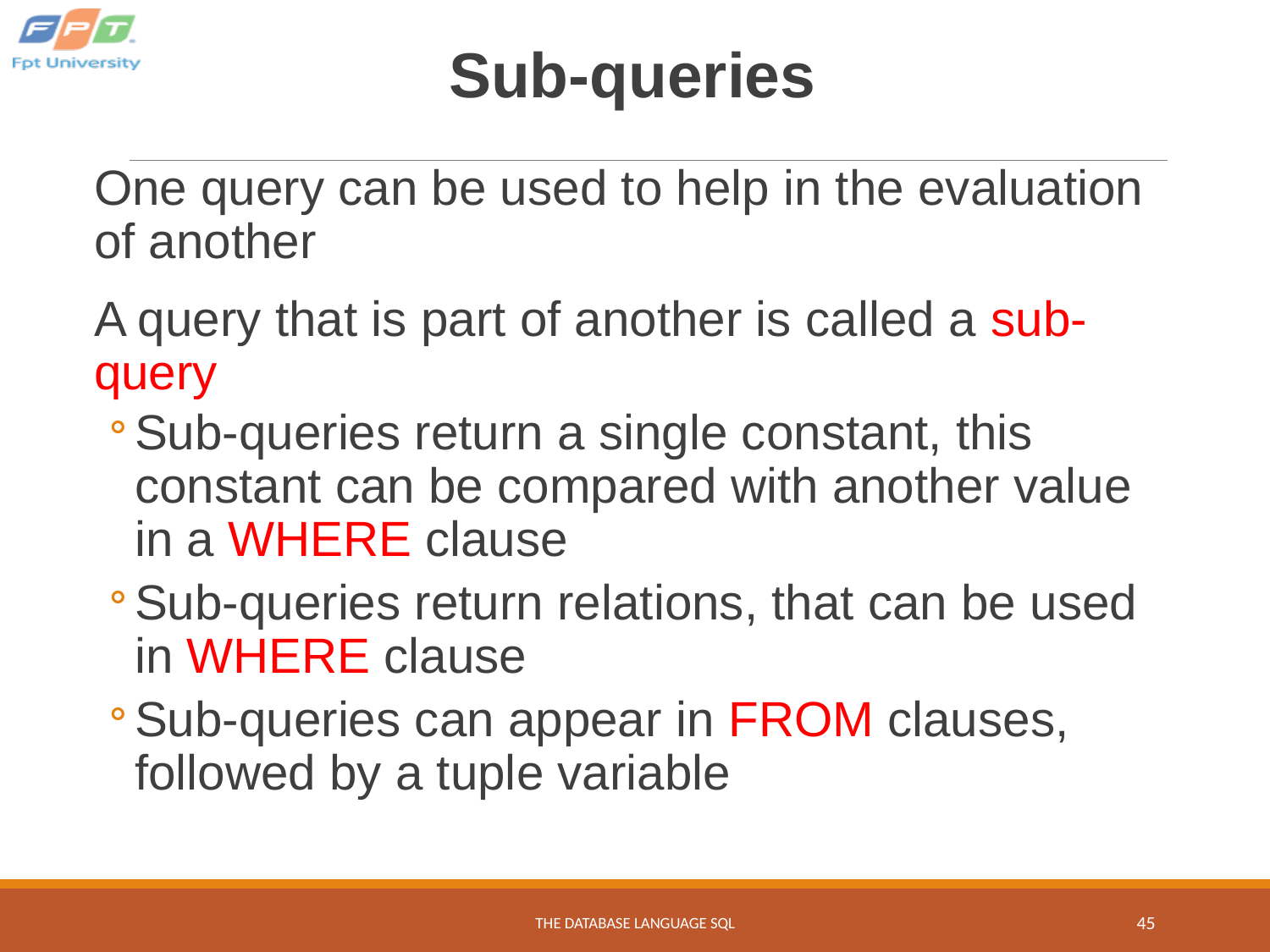

# Sub-queries
One query can be used to help in the evaluation of another
A query that is part of another is called a sub-query
Sub-queries return a single constant, this constant can be compared with another value in a WHERE clause
Sub-queries return relations, that can be used in WHERE clause
Sub-queries can appear in FROM clauses, followed by a tuple variable
THE DATABASE LANGUAGE SQL
45